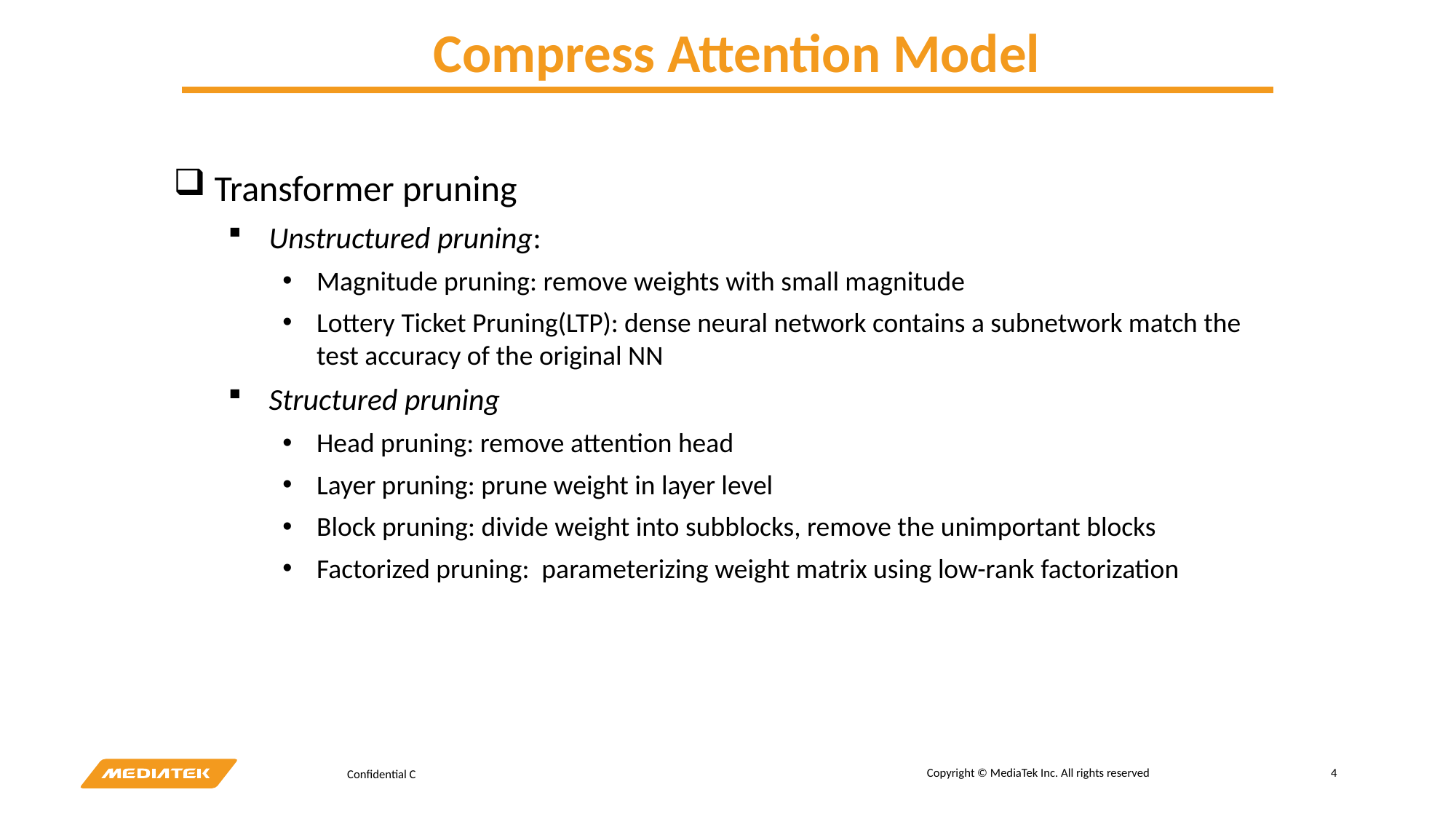

Compress Attention Model

Transformer pruning
Unstructured pruning:
Magnitude pruning: remove weights with small magnitude
Lottery Ticket Pruning(LTP): dense neural network contains a subnetwork match the test accuracy of the original NN
Structured pruning
Head pruning: remove attention head
Layer pruning: prune weight in layer level
Block pruning: divide weight into subblocks, remove the unimportant blocks
Factorized pruning:  parameterizing weight matrix using low-rank factorization